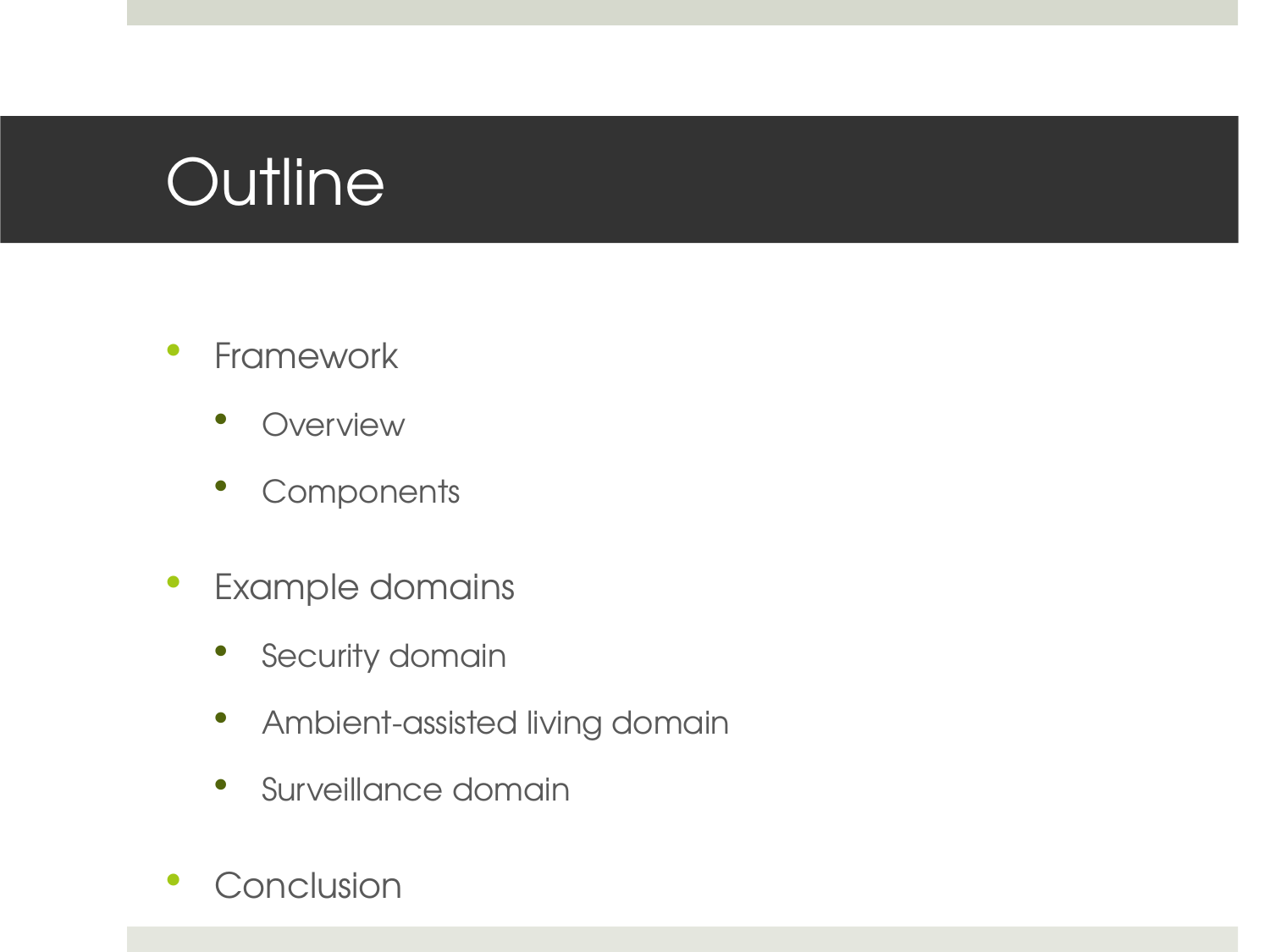

# Outline
Framework
Overview
Components
Example domains
Security domain
Ambient-assisted living domain
Surveillance domain
Conclusion